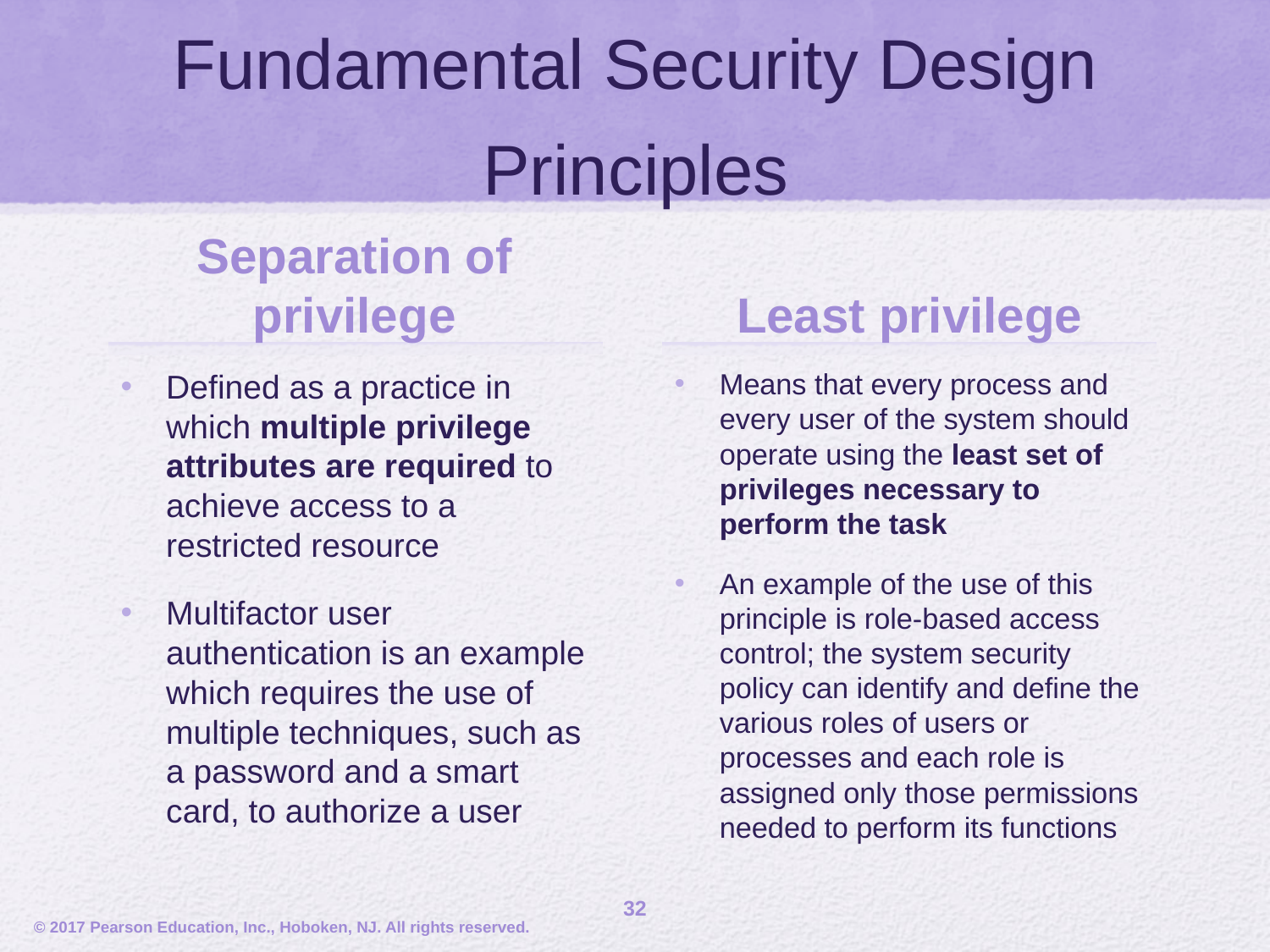

# Fundamental Security Design Principles
Separation of privilege
Least privilege
Defined as a practice in which multiple privilege attributes are required to achieve access to a restricted resource
Multifactor user authentication is an example which requires the use of multiple techniques, such as a password and a smart card, to authorize a user
Means that every process and every user of the system should operate using the least set of privileges necessary to perform the task
An example of the use of this principle is role-based access control; the system security policy can identify and define the various roles of users or processes and each role is assigned only those permissions needed to perform its functions
32
© 2017 Pearson Education, Inc., Hoboken, NJ. All rights reserved.